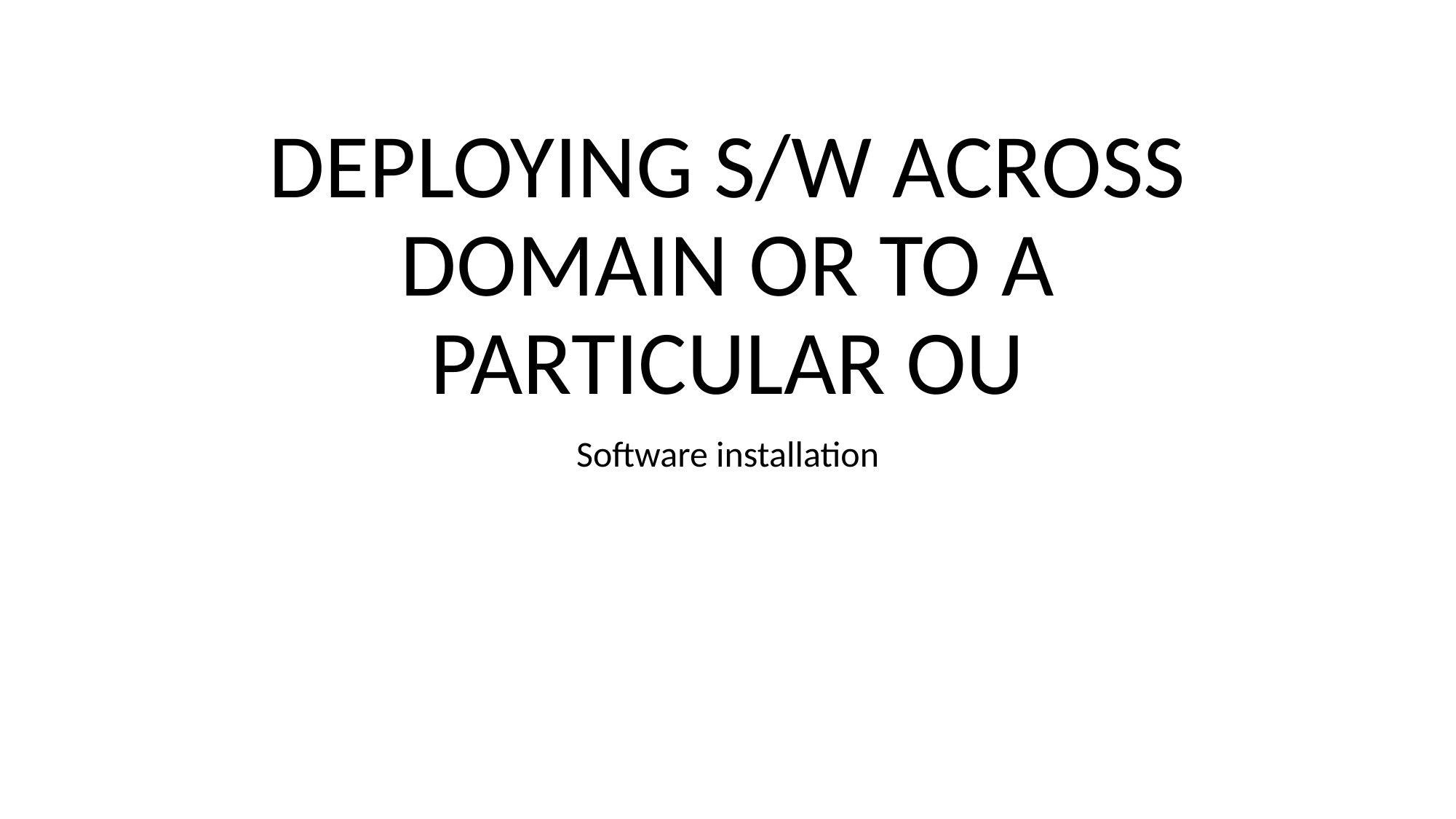

# DEPLOYING S/W ACROSS DOMAIN OR TO A PARTICULAR OU
Software installation